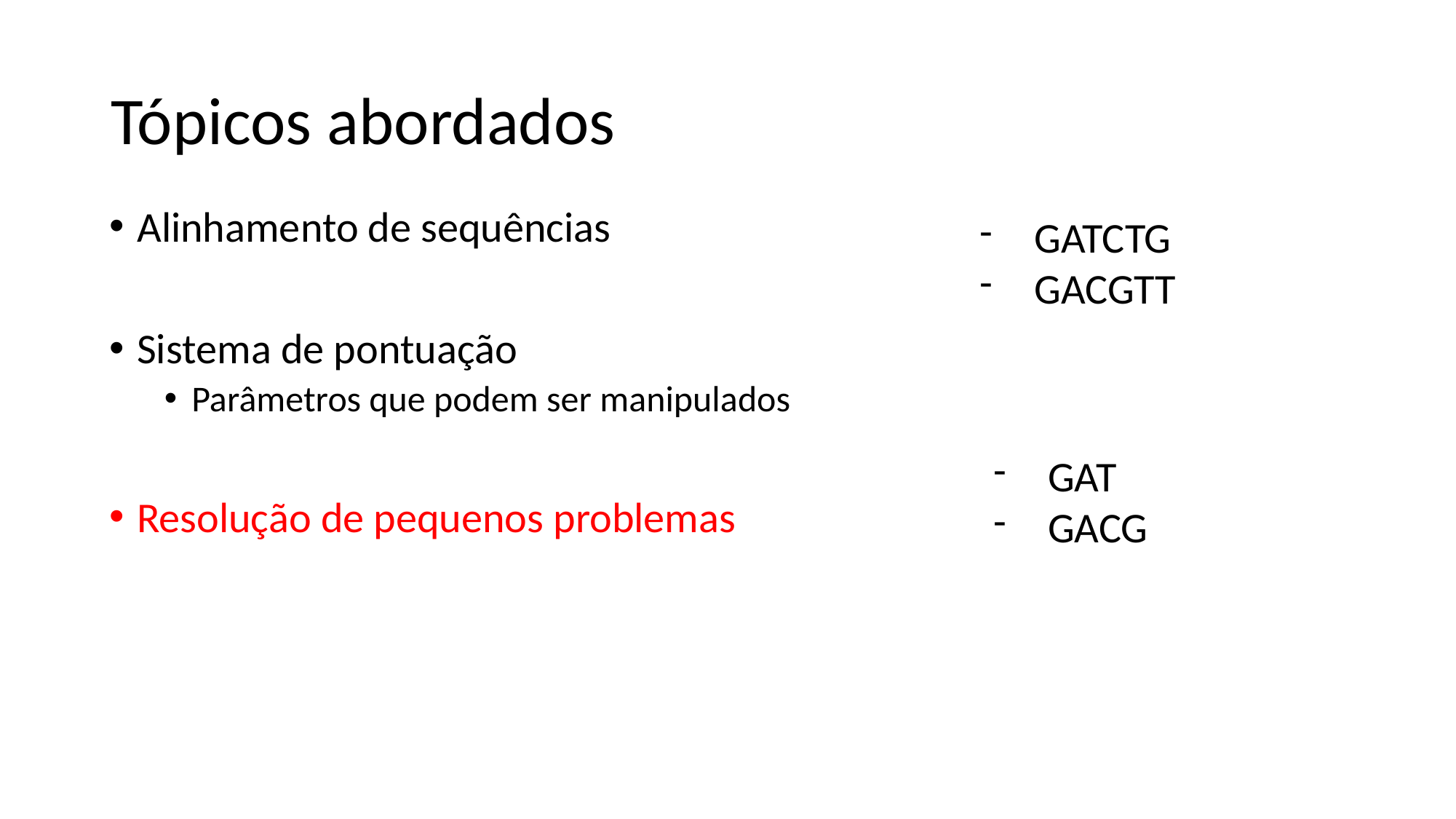

# Tópicos abordados
Alinhamento de sequências

Sistema de pontuação
Parâmetros que podem ser manipulados

Resolução de pequenos problemas

GATCTG
GACGTT
GAT
GACG